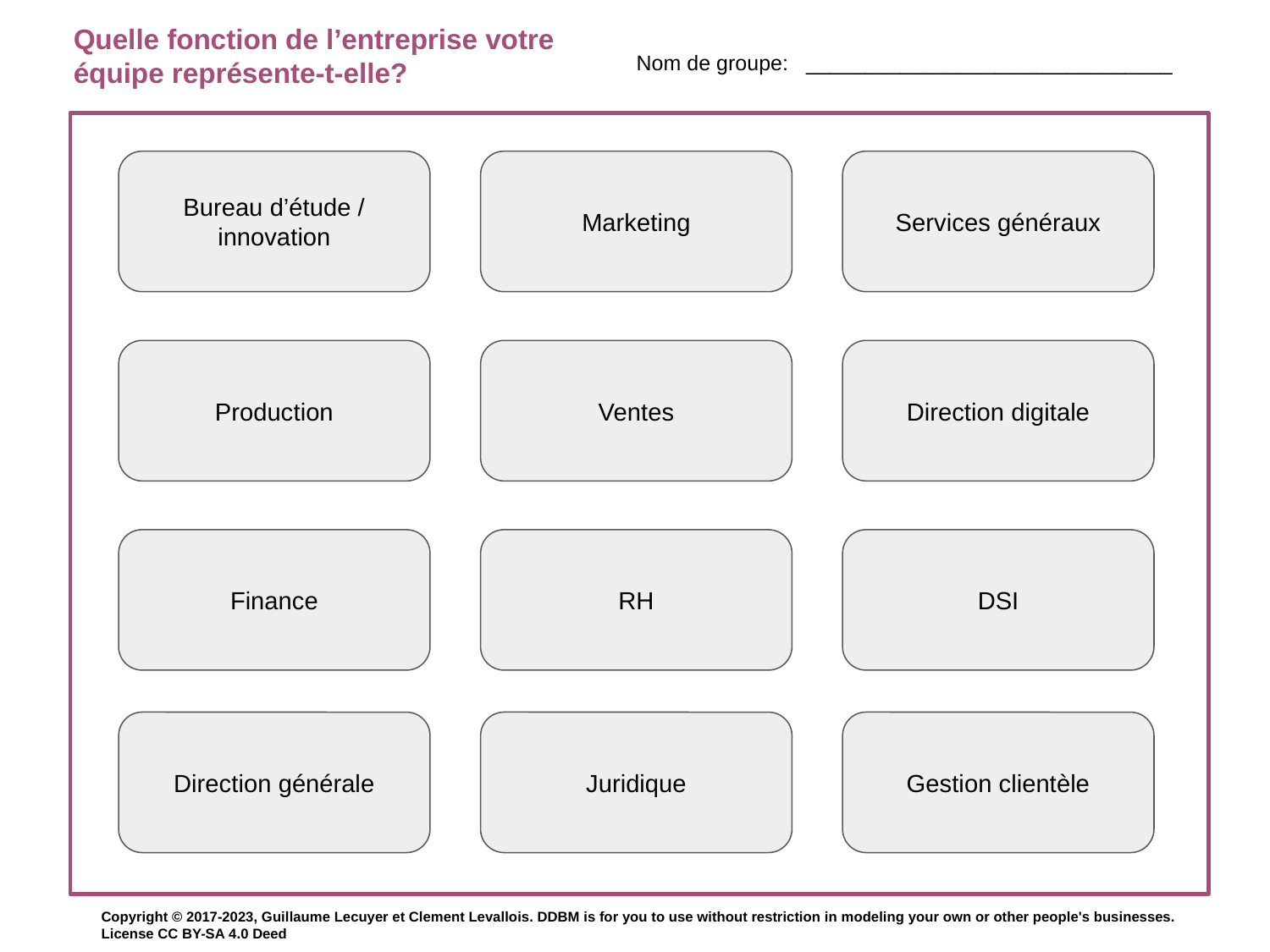

Quelle fonction de l’entreprise votre équipe représente-t-elle?
Nom de groupe:   _______________________________

Bureau d’étude / innovation
Marketing
Services généraux
Production
Ventes
Direction digitale
Finance
RH
DSI
Direction générale
Juridique
Gestion clientèle
Copyright © 2017-2023, Guillaume Lecuyer et Clement Levallois. DDBM is for you to use without restriction in modeling your own or other people's businesses. License CC BY-SA 4.0 Deed